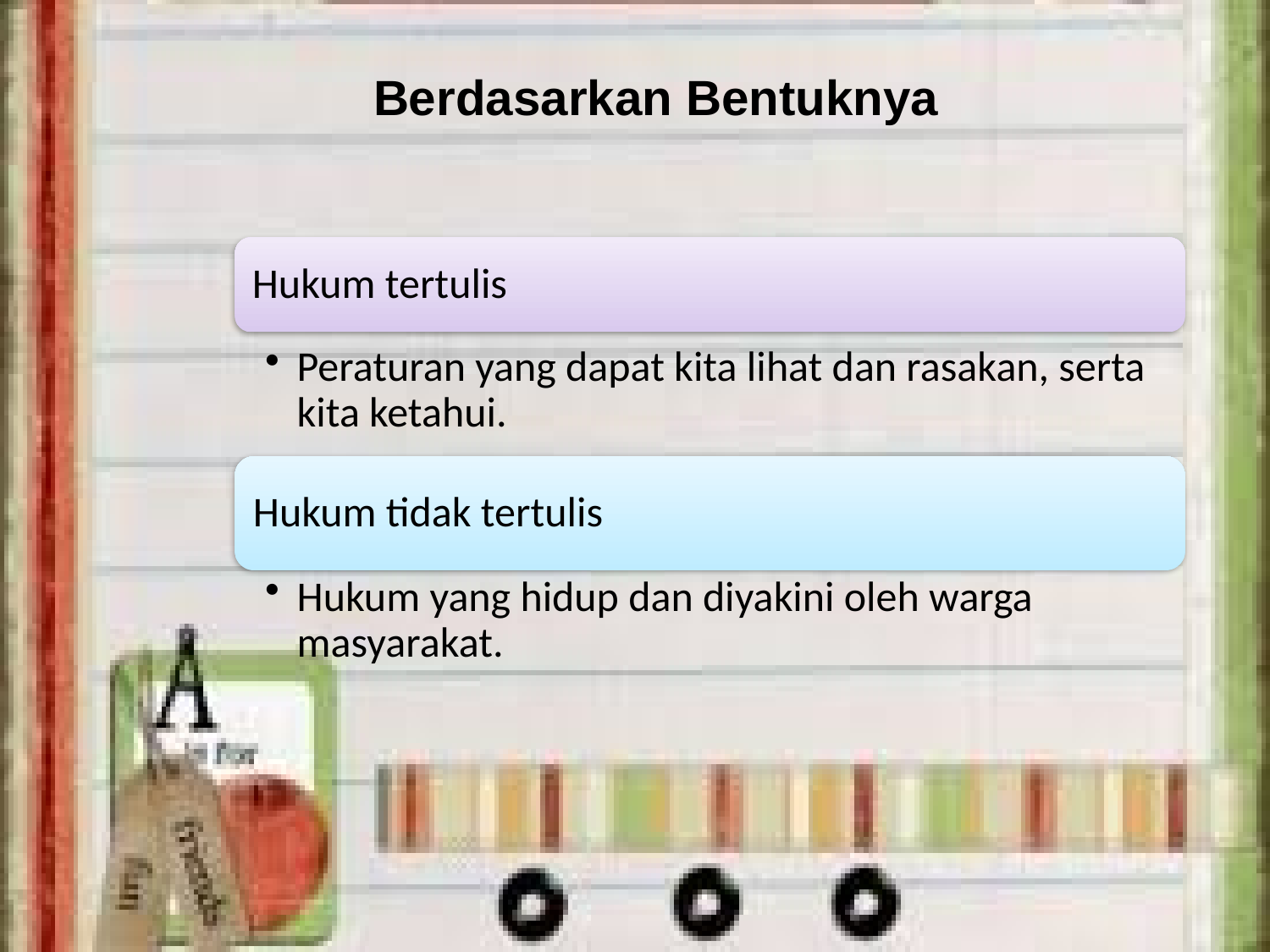

Berdasarkan Bentuknya
Hukum tertulis
Peraturan yang dapat kita lihat dan rasakan, serta kita ketahui.
Hukum tidak tertulis
Hukum yang hidup dan diyakini oleh warga masyarakat.